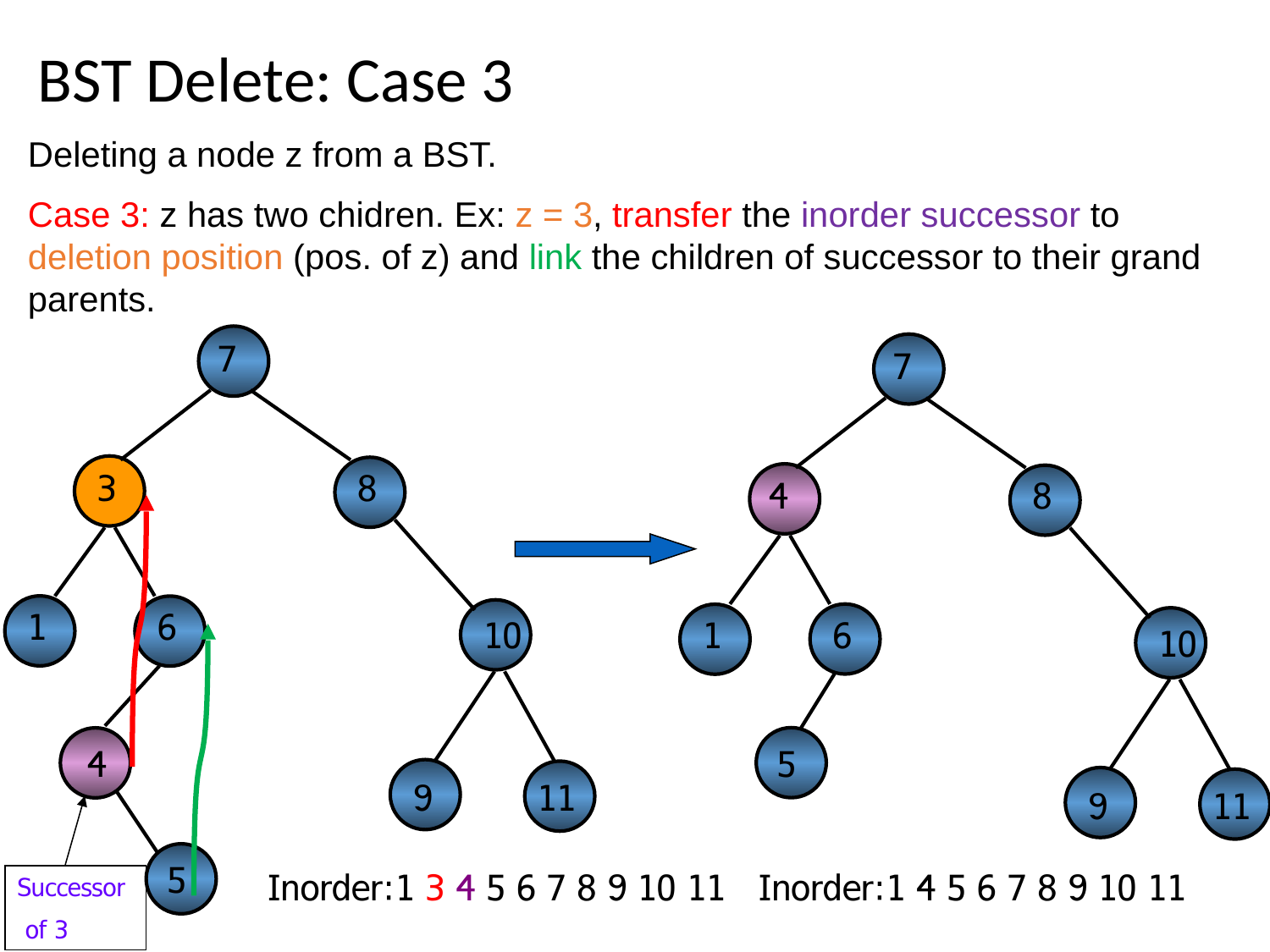

BST Delete: Case 3
Deleting a node z from a BST.
Case 3: z has two chidren. Ex: z = 3, transfer the inorder successor to deletion position (pos. of z) and link the children of successor to their grand parents.

7

7

8
3

4
8

1
6
10

1
6
10

5
4

9
11
9
11

5
Inorder:1 3 4 5 6 7 8 9 10 11   Inorder:1 4 5 6 7 8 9 10 11
Successor
 of 3